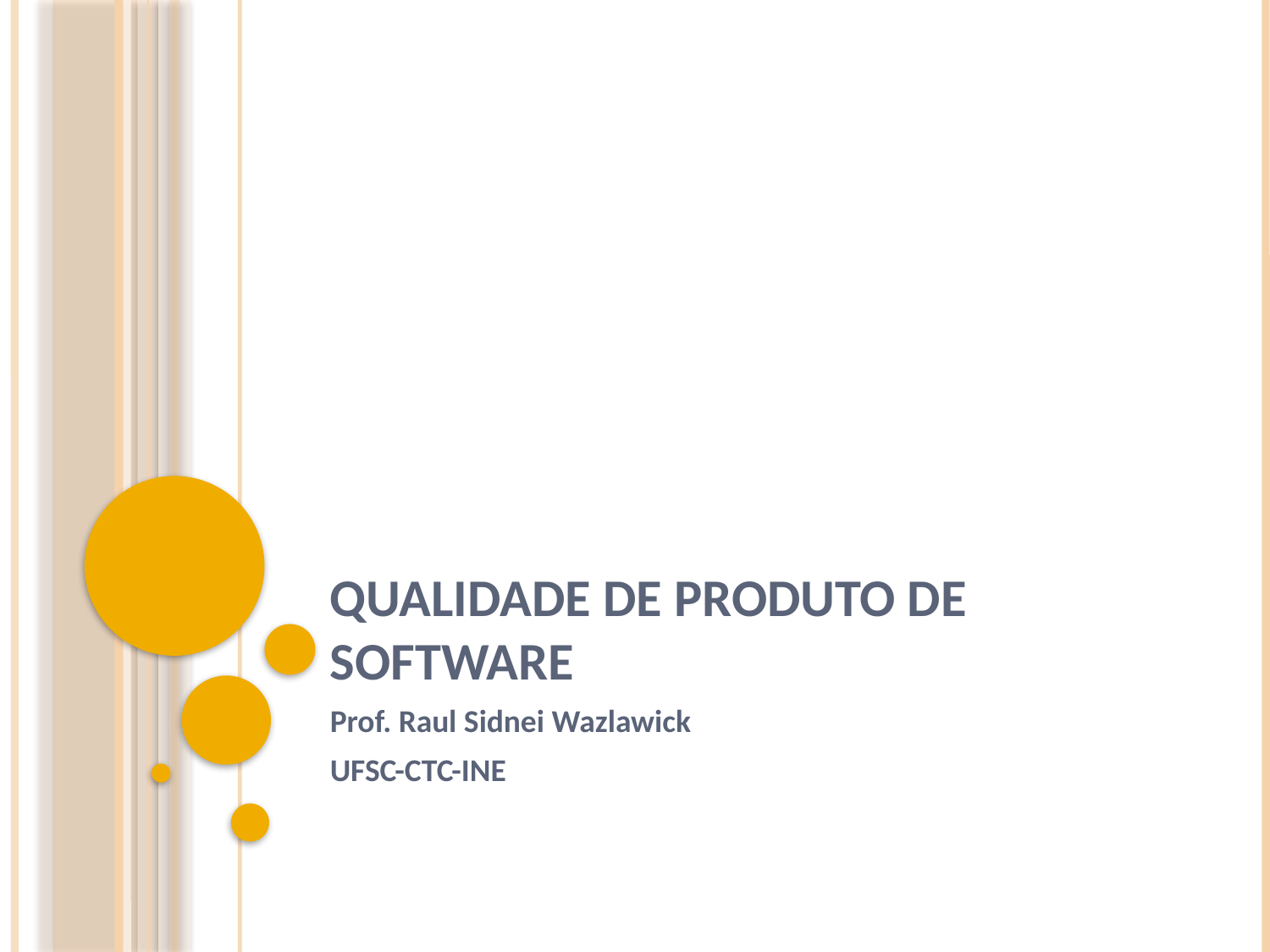

# Qualidade de Produto de Software
Prof. Raul Sidnei Wazlawick
UFSC-CTC-INE